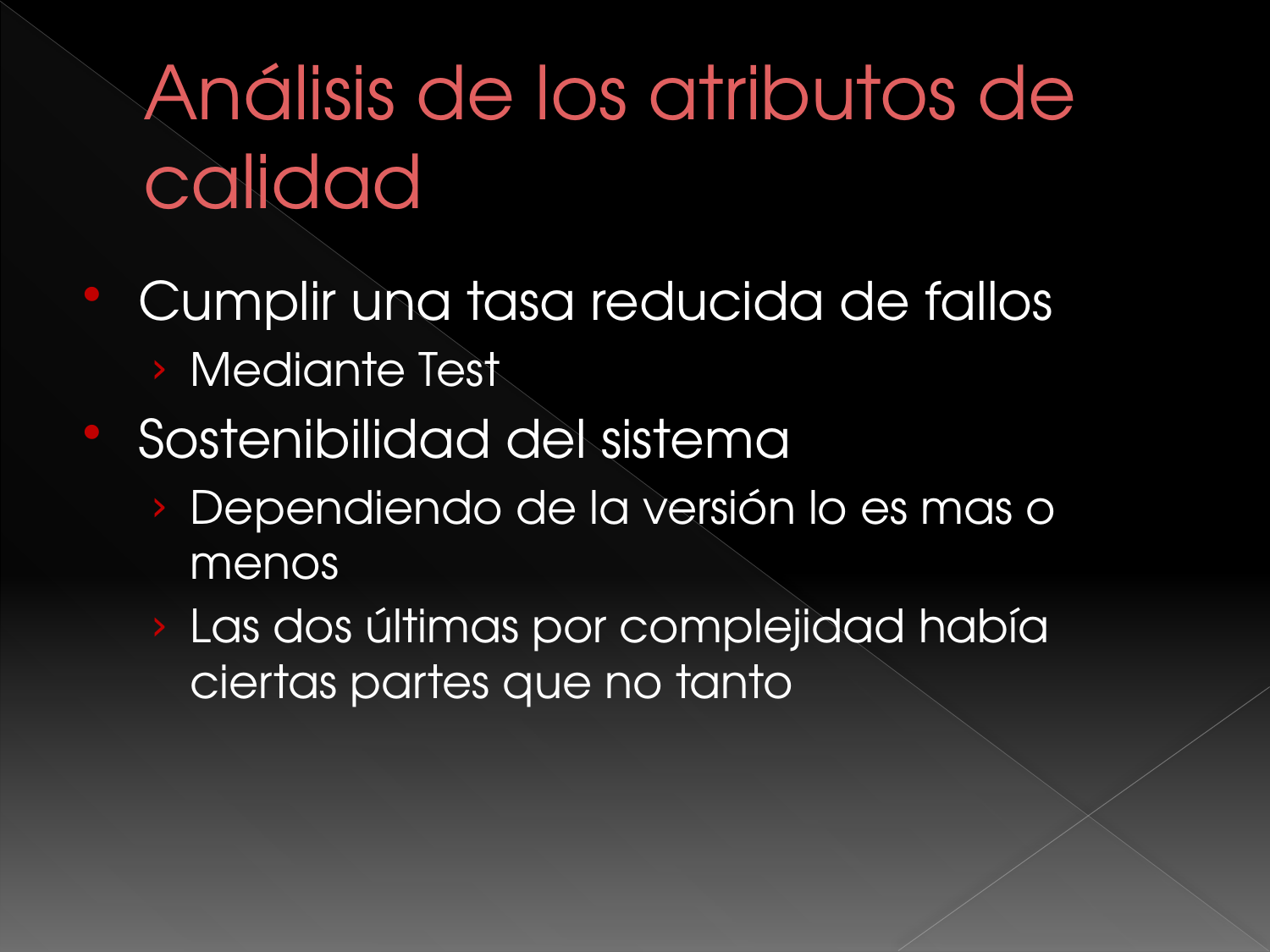

# Análisis de los atributos de calidad
Cumplir una tasa reducida de fallos
Mediante Test
Sostenibilidad del sistema
Dependiendo de la versión lo es mas o menos
Las dos últimas por complejidad había ciertas partes que no tanto